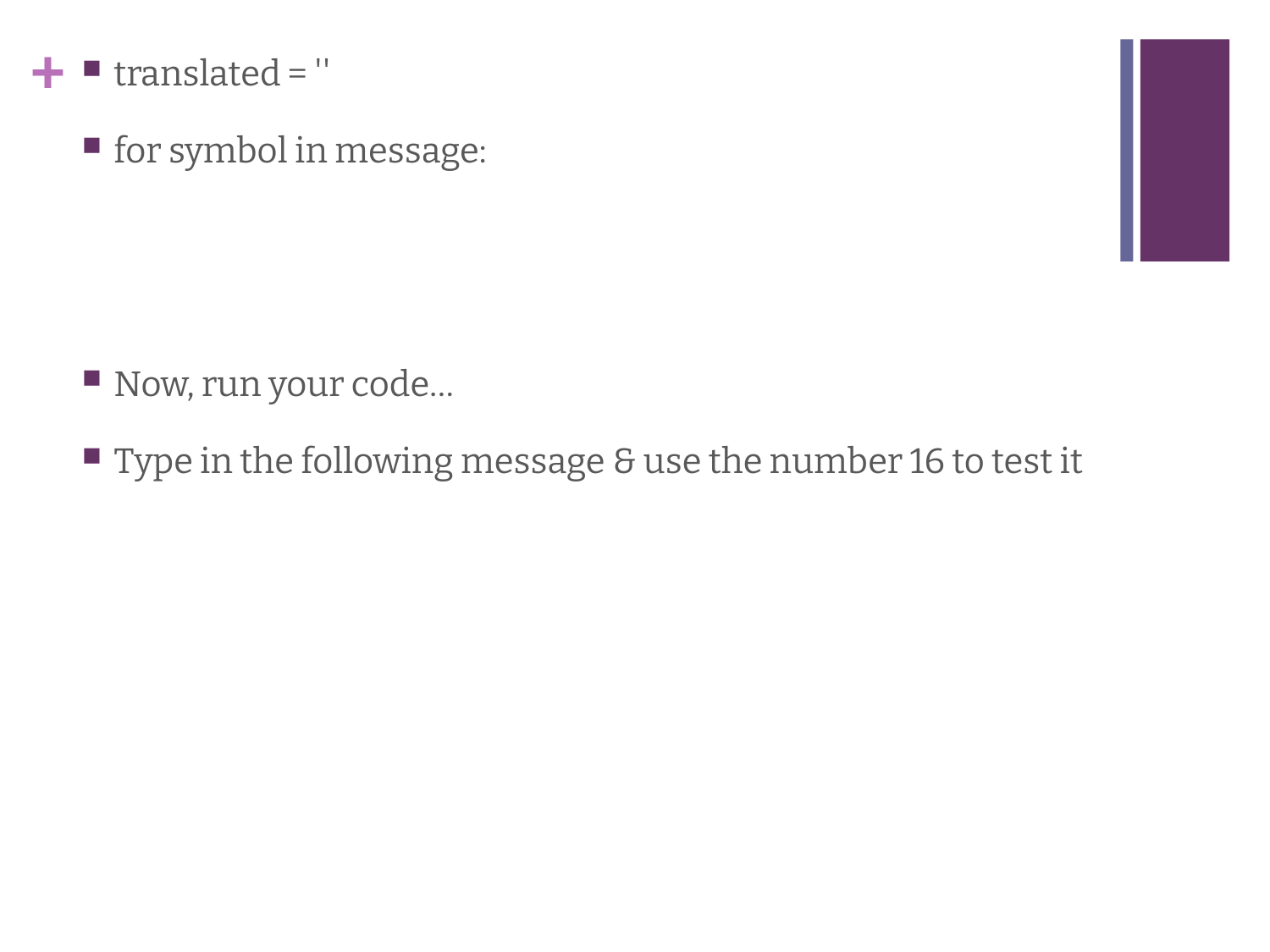

translated = ''
for symbol in message:

Now, run your code…
Type in the following message & use the number 16 to test it